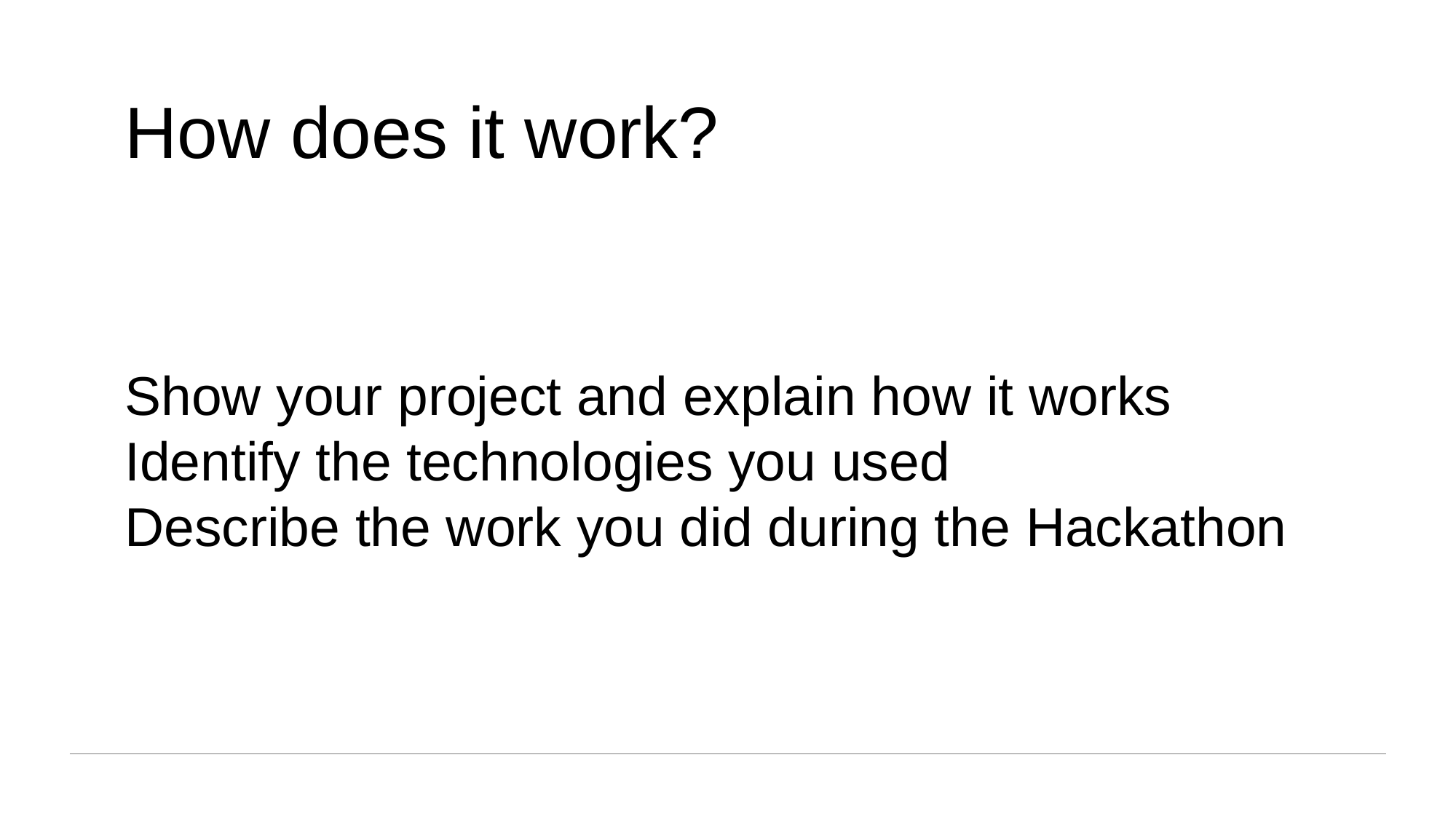

How does it work?
Show your project and explain how it works
Identify the technologies you used
Describe the work you did during the Hackathon